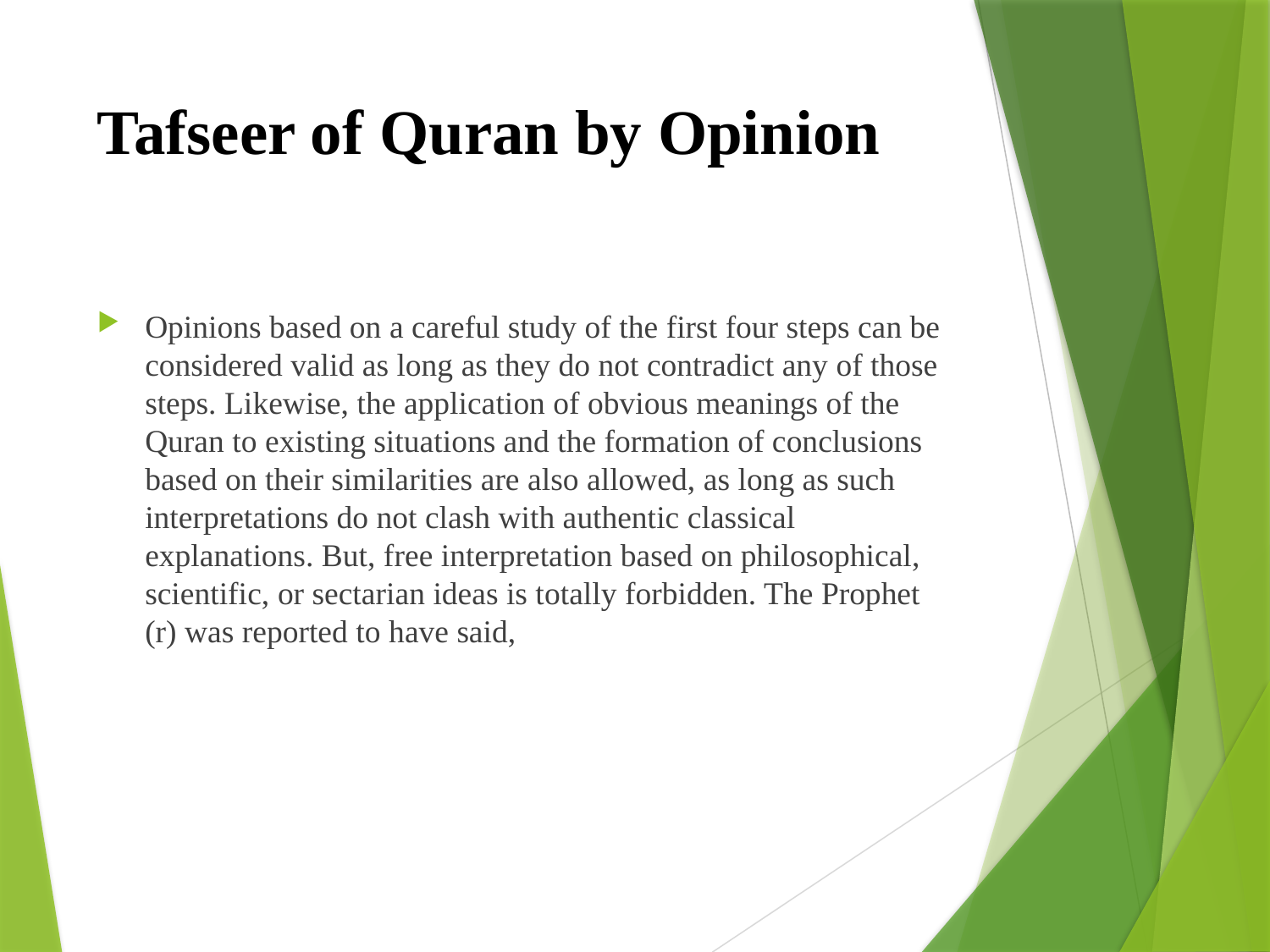

# Tafseer of Quran by Opinion
Opinions based on a careful study of the first four steps can be considered valid as long as they do not contradict any of those steps. Likewise, the application of obvious meanings of the Quran to existing situations and the formation of conclusions based on their similarities are also allowed, as long as such interpretations do not clash with authentic classical explanations. But, free interpretation based on philosophical, scientific, or sectarian ideas is totally forbidden. The Prophet (r) was reported to have said,